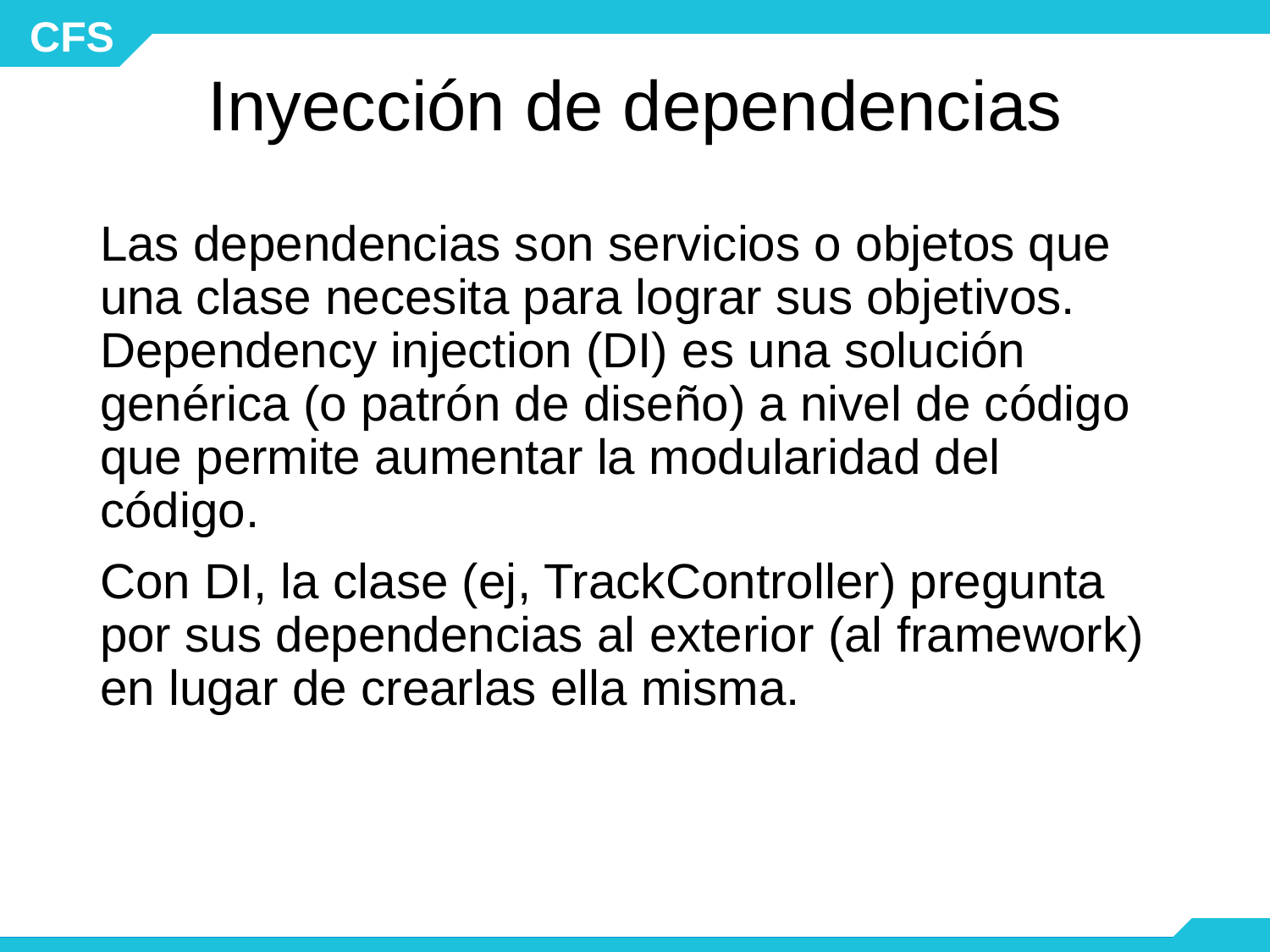

# Inyección de dependencias
Las dependencias son servicios o objetos que una clase necesita para lograr sus objetivos. Dependency injection (DI) es una solución genérica (o patrón de diseño) a nivel de código que permite aumentar la modularidad del código.
Con DI, la clase (ej, TrackController) pregunta por sus dependencias al exterior (al framework) en lugar de crearlas ella misma.